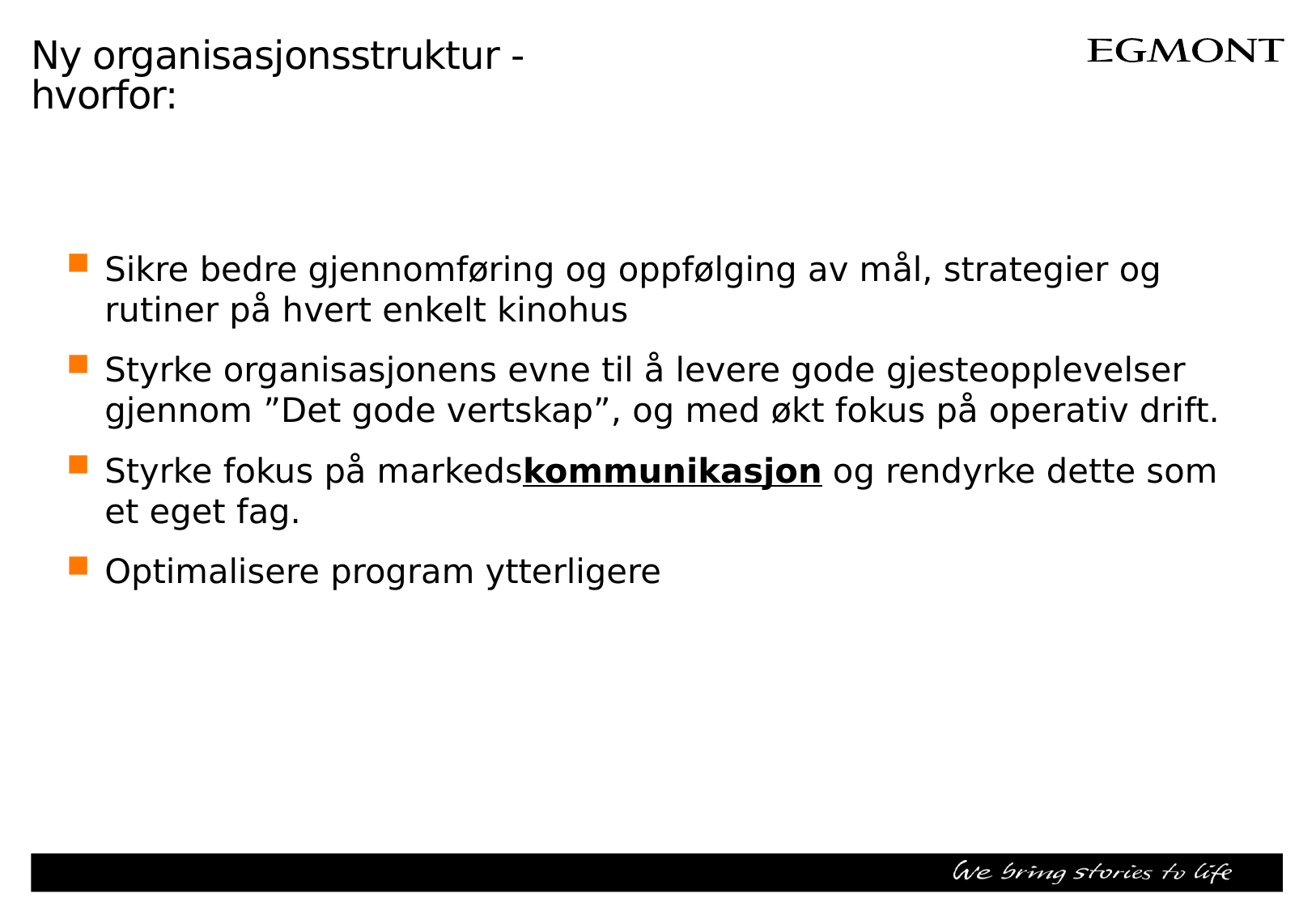

# Ny organisasjonsstruktur - hvorfor:
Sikre bedre gjennomføring og oppfølging av mål, strategier og rutiner på hvert enkelt kinohus
Styrke organisasjonens evne til å levere gode gjesteopplevelser gjennom ”Det gode vertskap”, og med økt fokus på operativ drift.
Styrke fokus på markedskommunikasjon og rendyrke dette som et eget fag.
Optimalisere program ytterligere